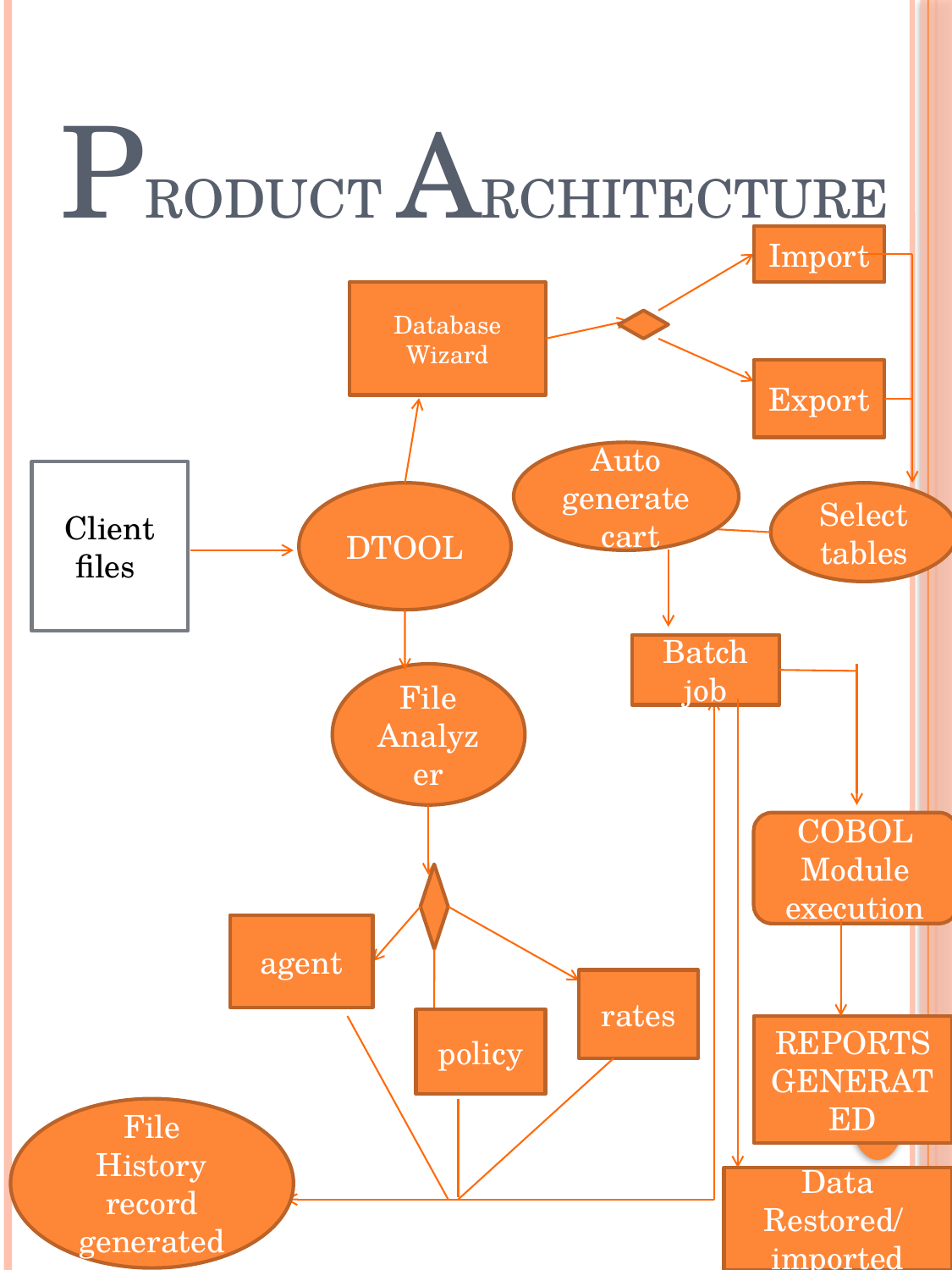

# Product architecture
Import
Database Wizard

Export
Auto generate  cart
Client files
DTOOL
Select tables
Batch job
File Analyzer
COBOL Module execution

agent
rates
policy
REPORTS GENERATED
File History record generated
Data Restored/  imported